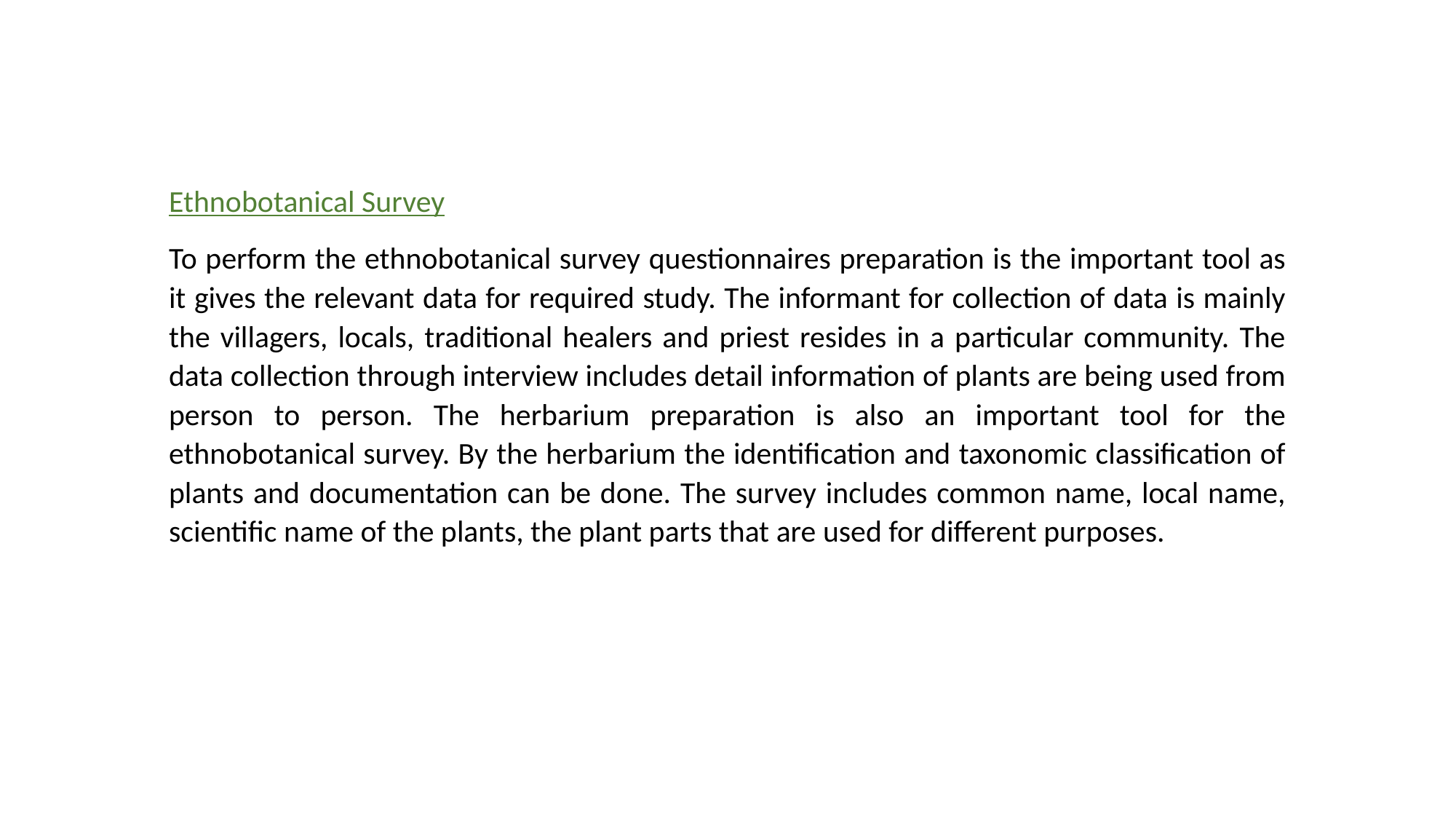

Ethnobotanical Survey
To perform the ethnobotanical survey questionnaires preparation is the important tool as it gives the relevant data for required study. The informant for collection of data is mainly the villagers, locals, traditional healers and priest resides in a particular community. The data collection through interview includes detail information of plants are being used from person to person. The herbarium preparation is also an important tool for the ethnobotanical survey. By the herbarium the identification and taxonomic classification of plants and documentation can be done. The survey includes common name, local name, scientific name of the plants, the plant parts that are used for different purposes.